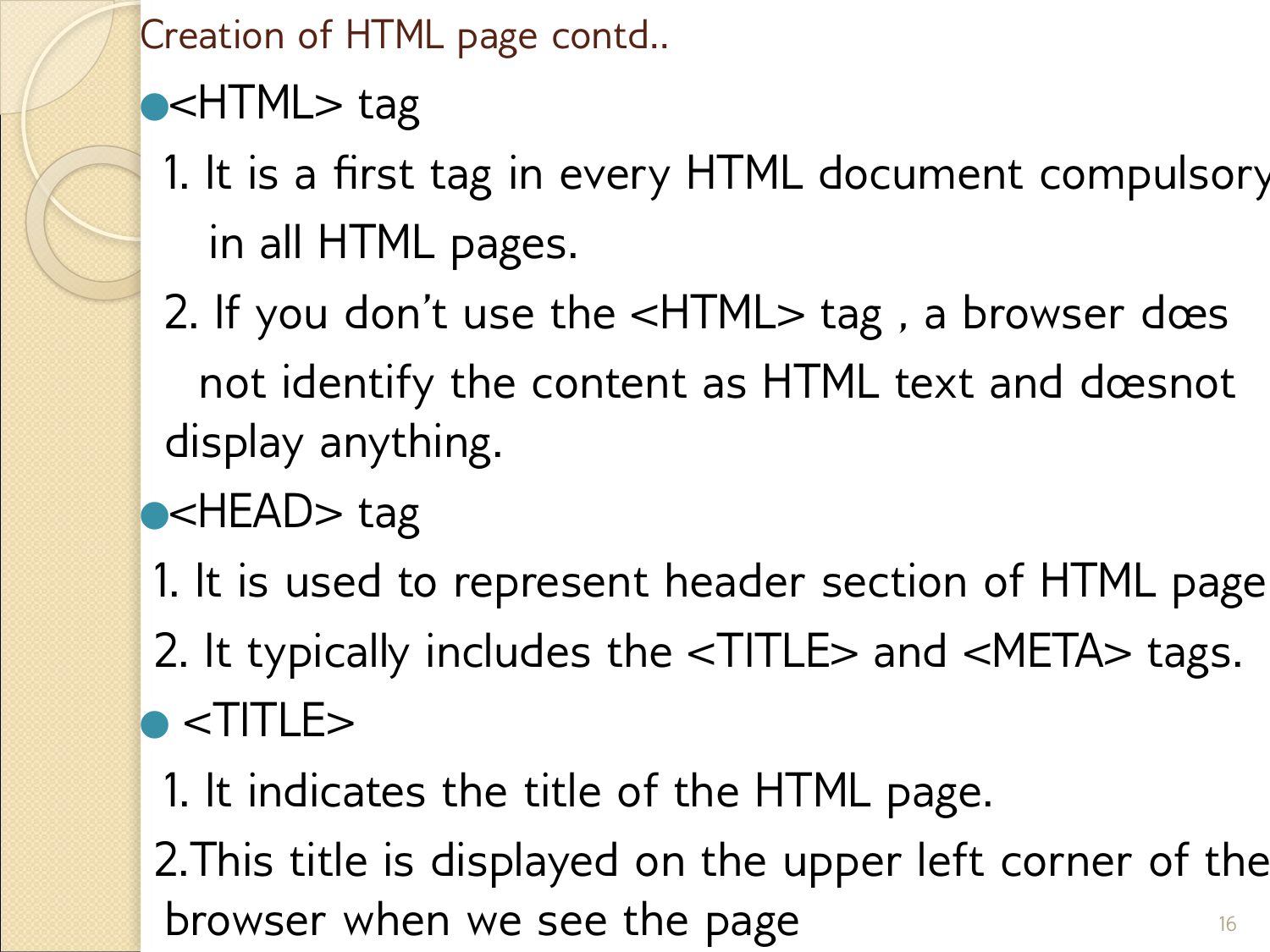

# Creation of HTML page contd..
<HTML> tag
	1. It is a first tag in every HTML document compulsory
	   in all HTML pages.
	2. If you don’t use the <HTML> tag , a browser does
    not identify the content as HTML text and doesnot     display anything.
<HEAD> tag
 1. It is used to represent header section of HTML page.
 2. It typically includes the <TITLE> and <META> tags.
 <TITLE>
	1. It indicates the title of the HTML page.
 2.This title is displayed on the upper left corner of the browser when we see the page

16